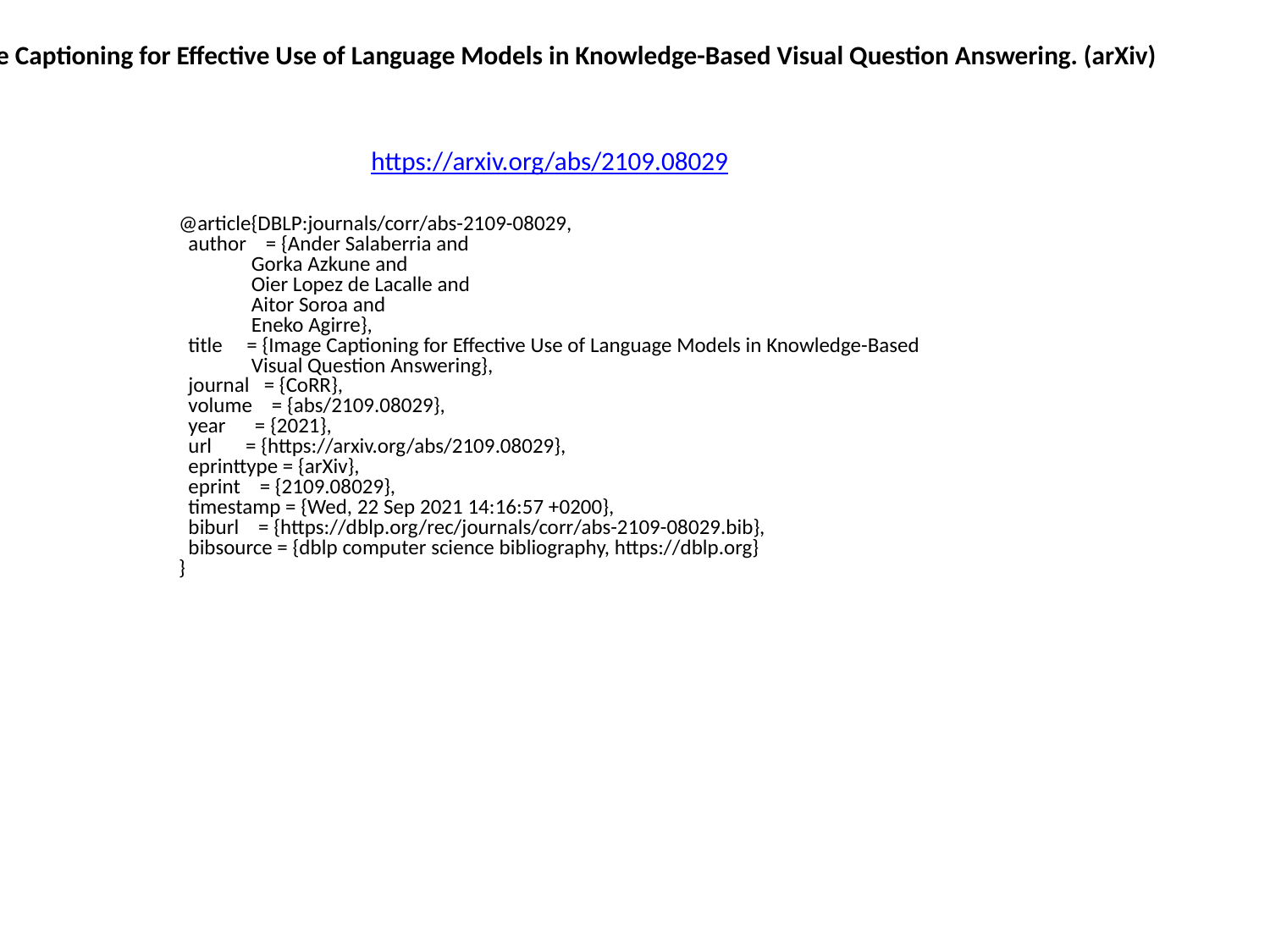

Image Captioning for Effective Use of Language Models in Knowledge-Based Visual Question Answering. (arXiv)

https://arxiv.org/abs/2109.08029

@article{DBLP:journals/corr/abs-2109-08029,
  author    = {Ander Salaberria and
               Gorka Azkune and
               Oier Lopez de Lacalle and
               Aitor Soroa and
               Eneko Agirre},
  title     = {Image Captioning for Effective Use of Language Models in Knowledge-Based
               Visual Question Answering},
  journal   = {CoRR},
  volume    = {abs/2109.08029},
  year      = {2021},
  url       = {https://arxiv.org/abs/2109.08029},
  eprinttype = {arXiv},
  eprint    = {2109.08029},
  timestamp = {Wed, 22 Sep 2021 14:16:57 +0200},
  biburl    = {https://dblp.org/rec/journals/corr/abs-2109-08029.bib},
  bibsource = {dblp computer science bibliography, https://dblp.org}
}